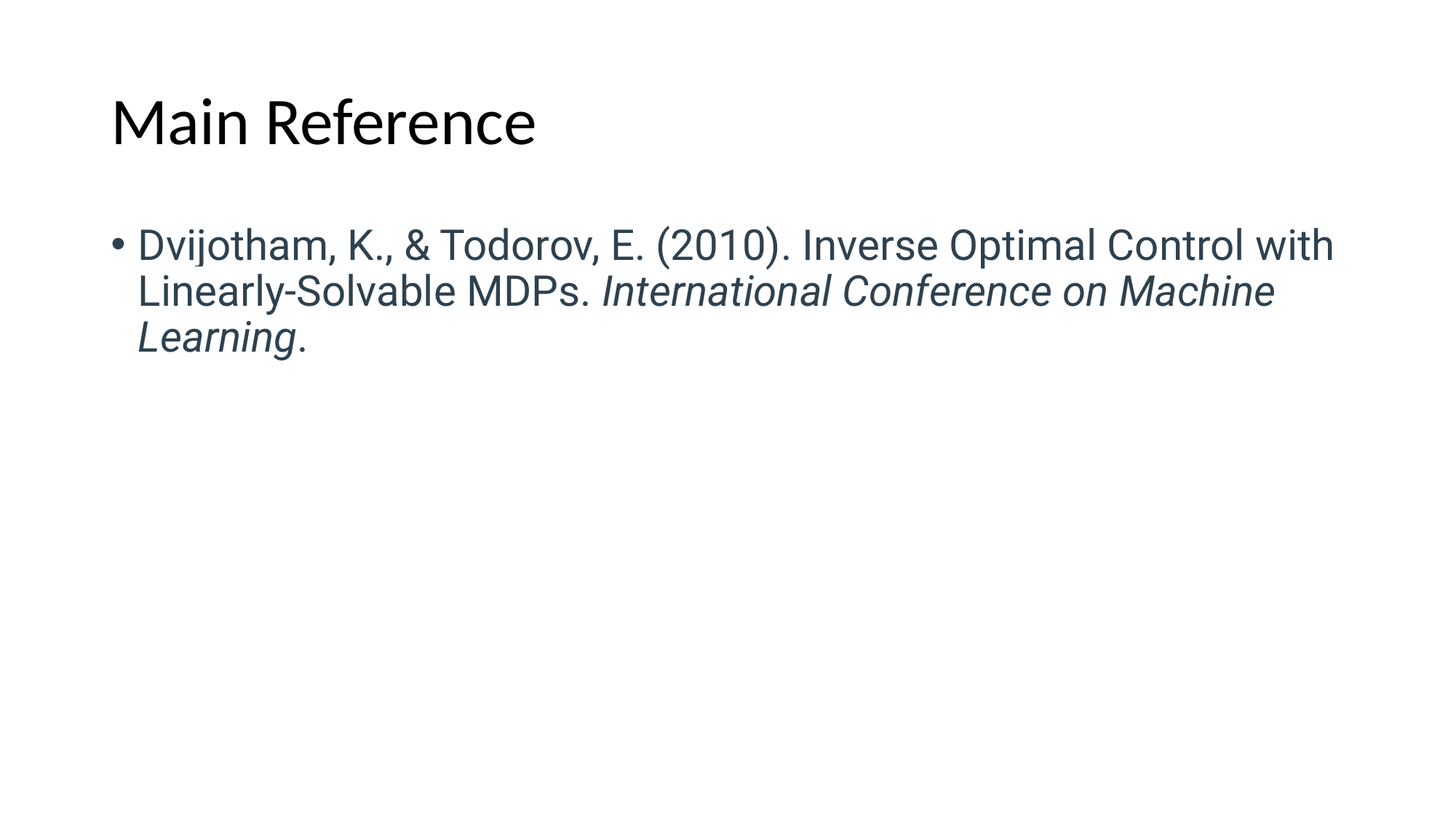

# Main Reference
Dvijotham, K., & Todorov, E. (2010). Inverse Optimal Control with Linearly-Solvable MDPs. International Conference on Machine Learning.